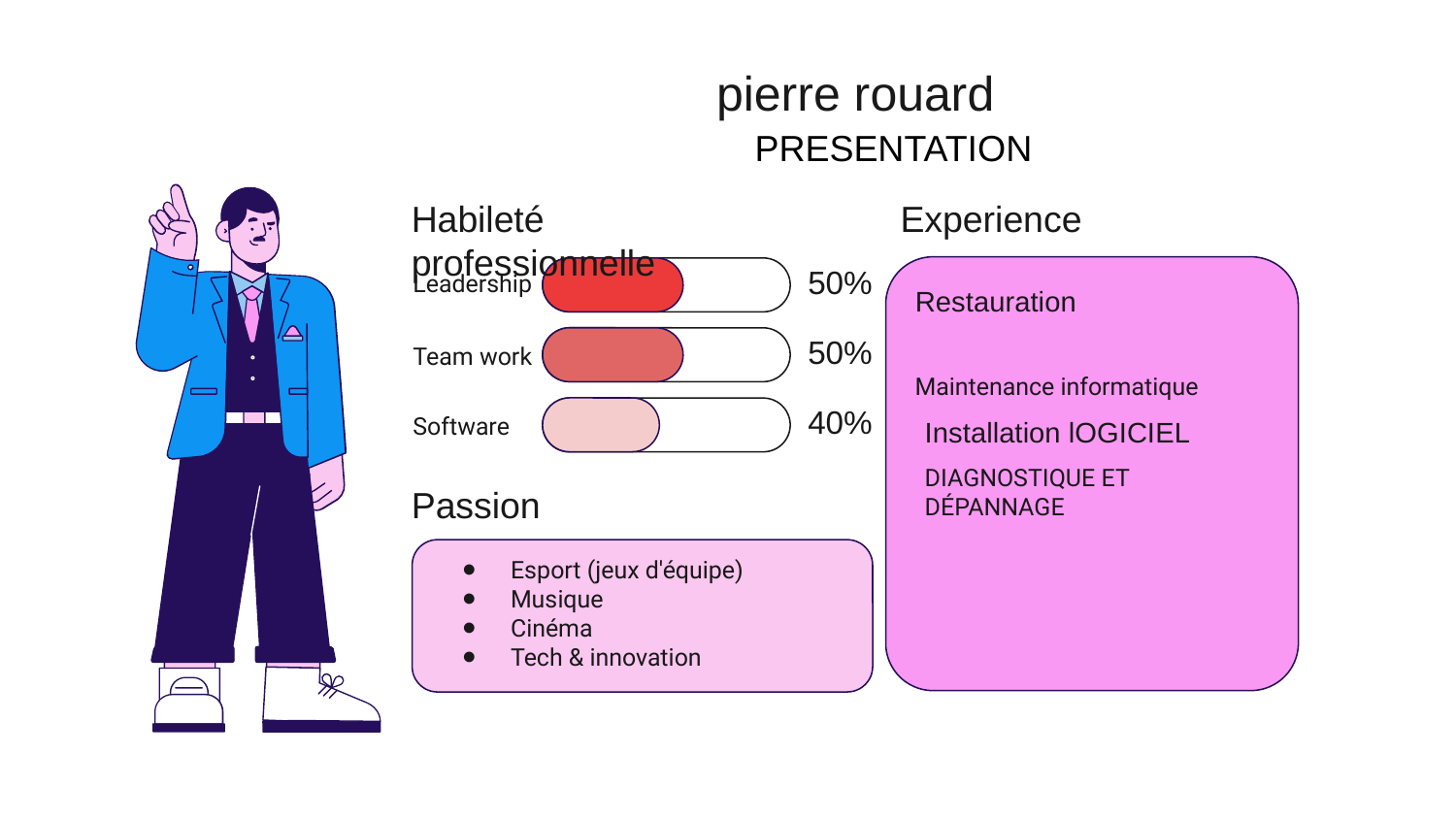

# pierre rouard
                                         PRESENTATION
Experience
Habileté professionnelle

50%
Leadership

Restauration

50%
Team work

Maintenance informatique

40%
Software

Installation lOGICIEL
DIAGNOSTIQUE ET DÉPANNAGE

Passion

Esport (jeux d'équipe)
Musique
Cinéma
Tech & innovation